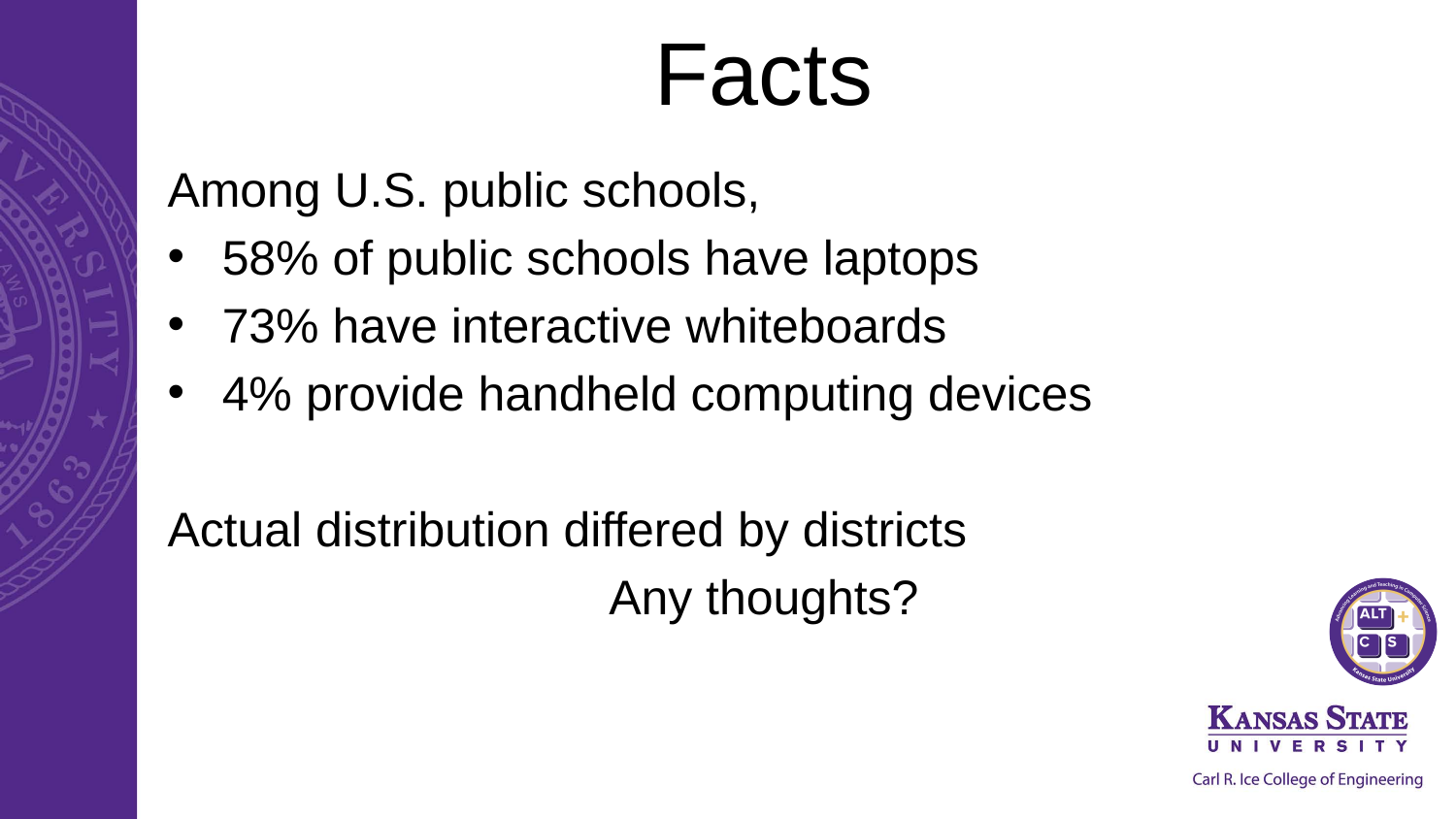

# Facts
Among U.S. public schools,
58% of public schools have laptops
73% have interactive whiteboards
4% provide handheld computing devices

Actual distribution differed by districts
Any thoughts?